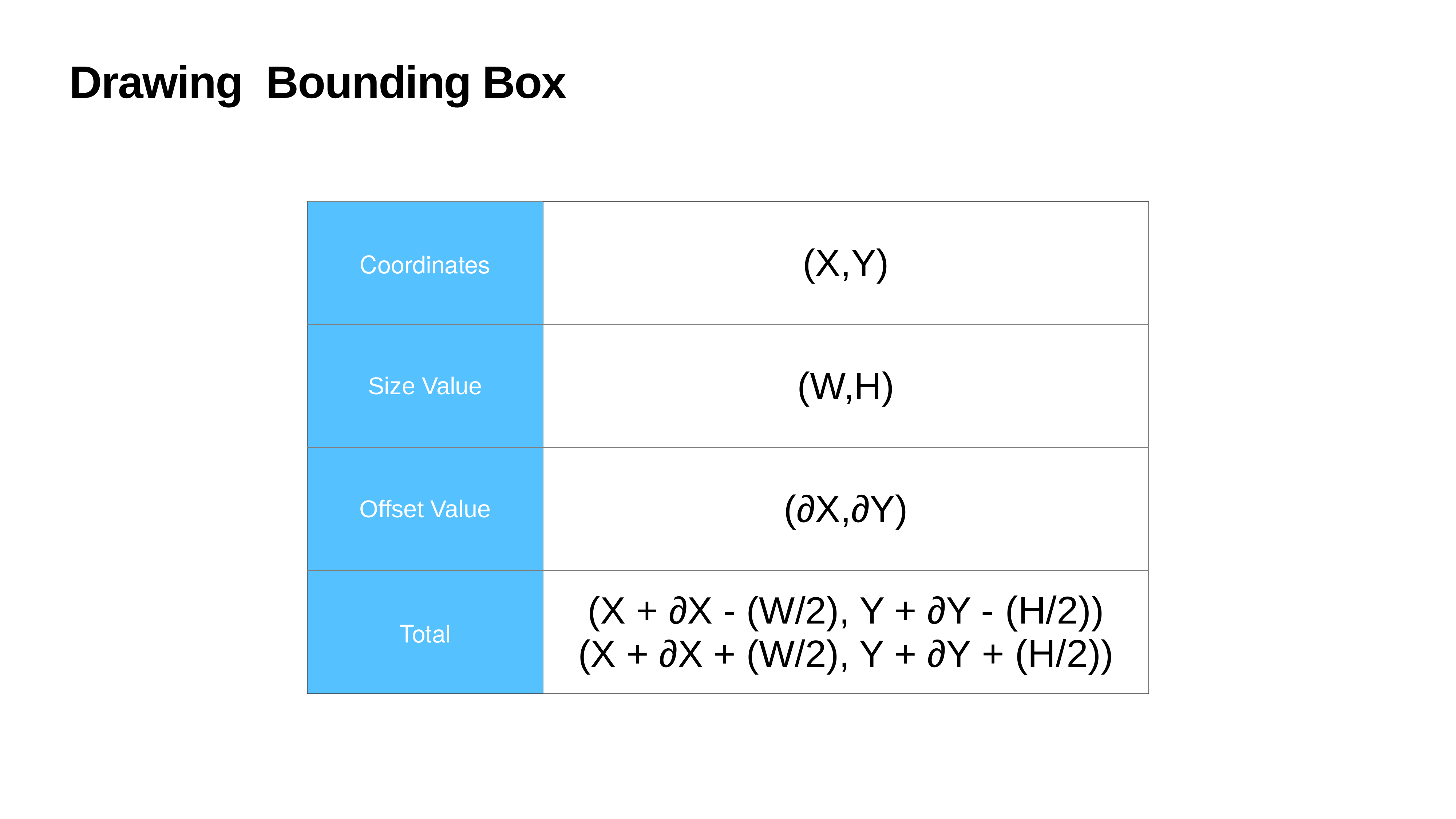

# Drawing  Bounding Box
| Coordinates | (X,Y) |
| --- | --- |
| Size Value | (W,H) |
| Offset Value | (∂X,∂Y) |
| Total | (X + ∂X - (W/2), Y + ∂Y - (H/2)) (X + ∂X + (W/2), Y + ∂Y + (H/2)) |